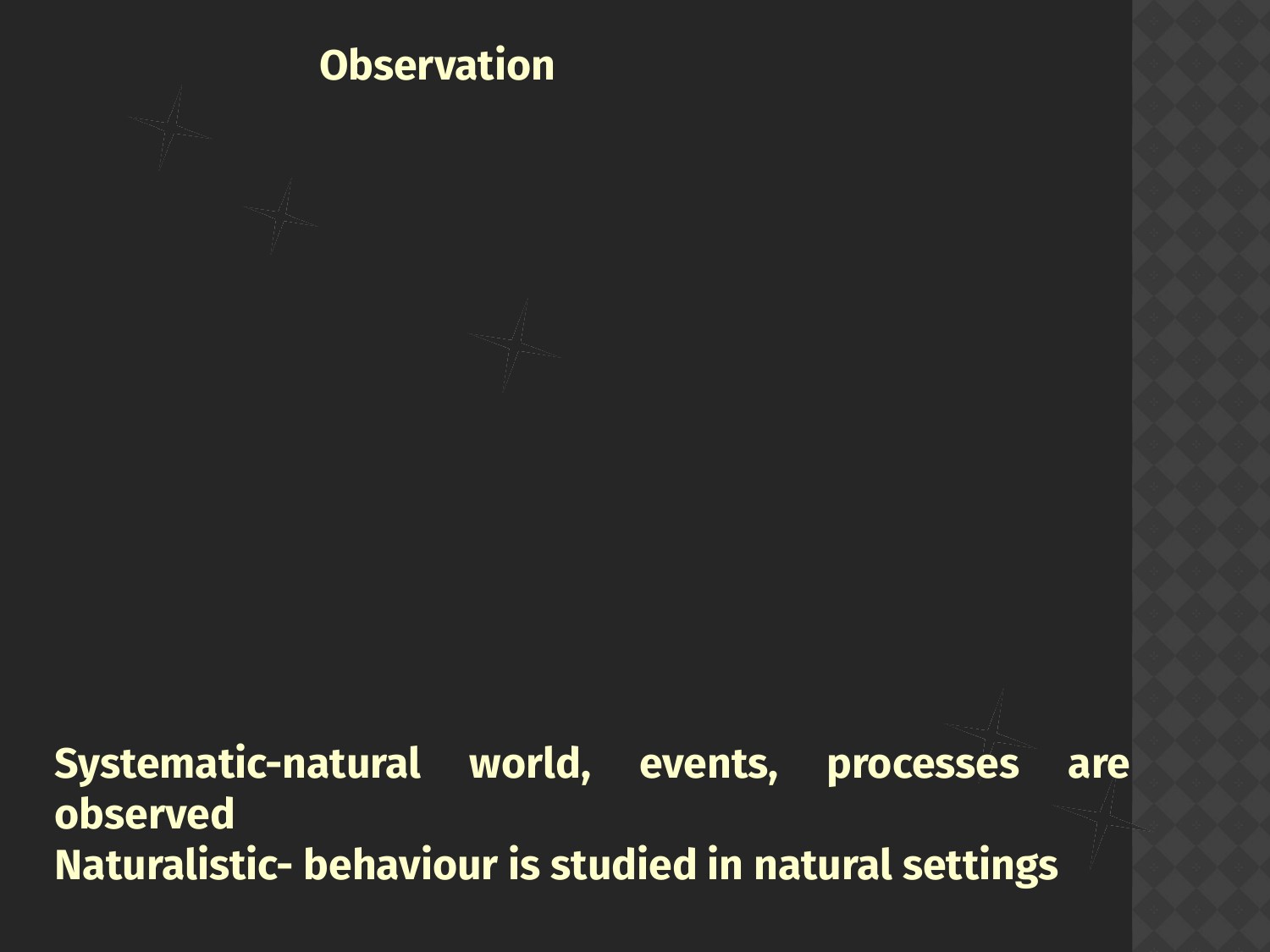

Observation

Systematic-natural world, events, processes are observed
Naturalistic- behaviour is studied in natural settings